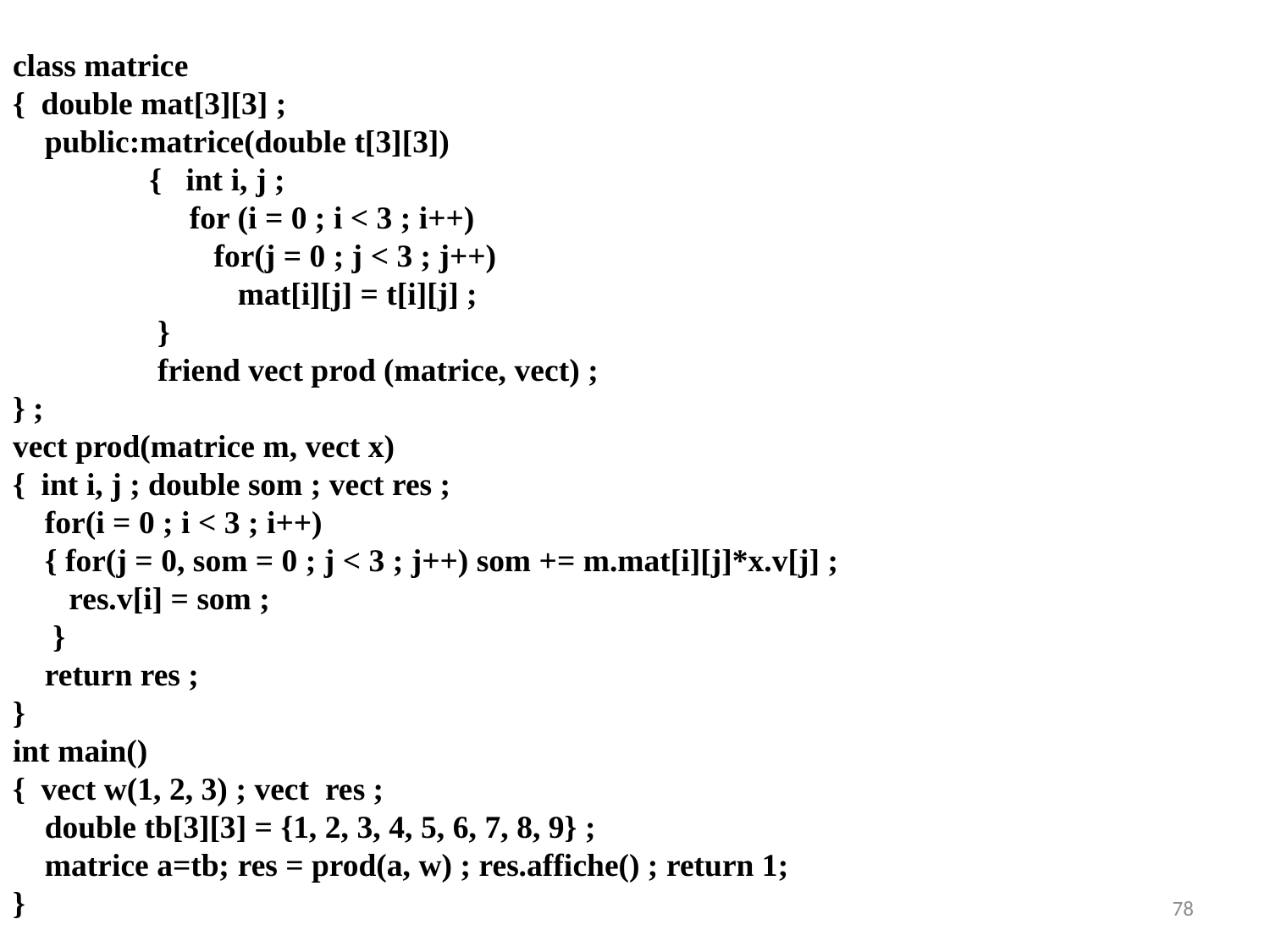

class matrice
{  double mat[3][3] ;
    public:matrice(double t[3][3])
                 {   int i, j ;
                      for (i = 0 ; i < 3 ; i++)
                         for(j = 0 ; j < 3 ; j++)
                            mat[i][j] = t[i][j] ;
                  }
                  friend vect prod (matrice, vect) ;
} ;
vect prod(matrice m, vect x)
{  int i, j ; double som ; vect res ;
    for(i = 0 ; i < 3 ; i++)
    { for(j = 0, som = 0 ; j < 3 ; j++) som += m.mat[i][j]*x.v[j] ;
       res.v[i] = som ;
     }
    return res ;
}
int main()
{  vect w(1, 2, 3) ; vect  res ;
    double tb[3][3] = {1, 2, 3, 4, 5, 6, 7, 8, 9} ;
    matrice a=tb; res = prod(a, w) ; res.affiche() ; return 1;
}
78